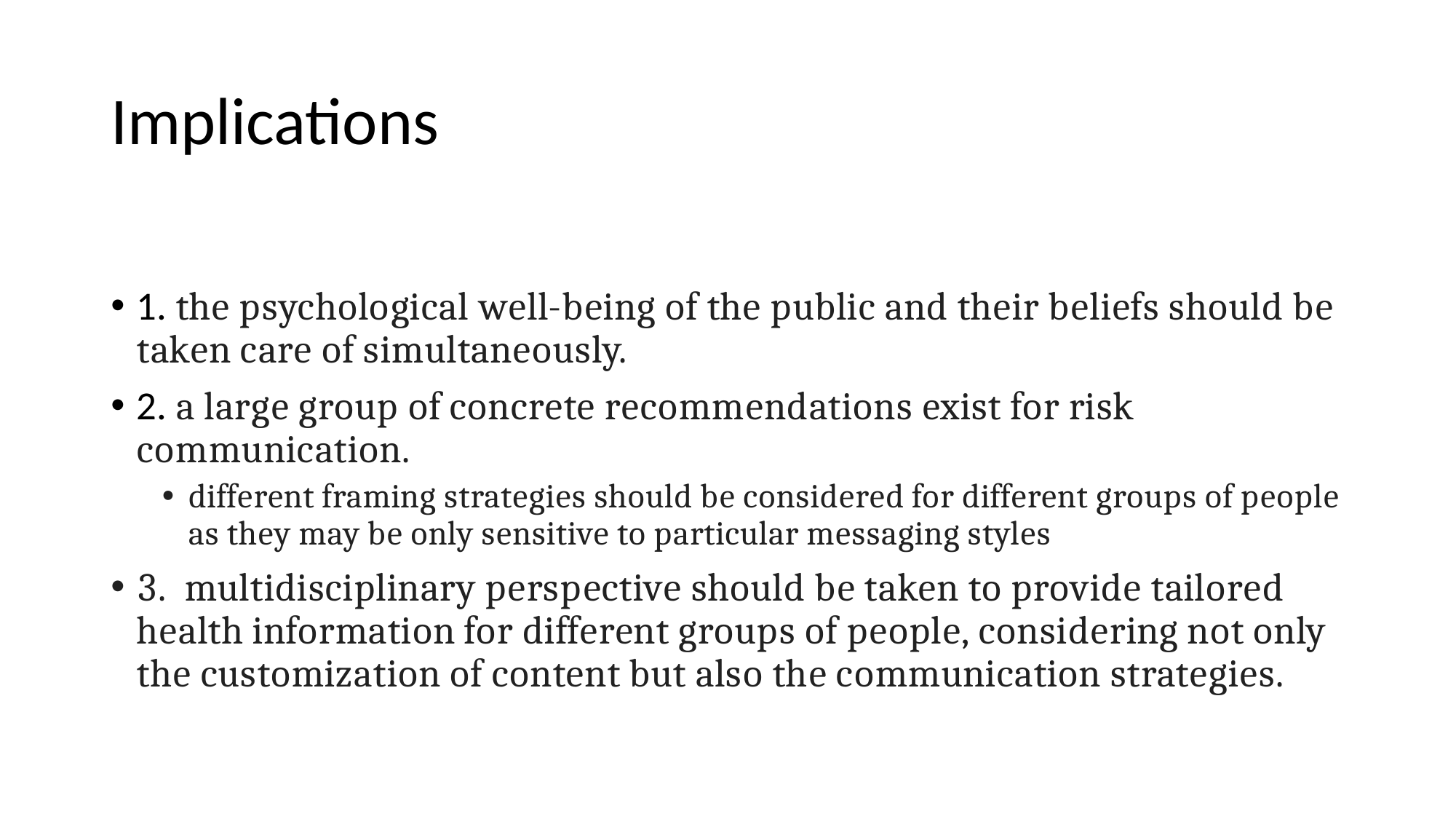

# Implications

1. the psychological well-being of the public and their beliefs should be taken care of simultaneously.
2. a large group of concrete recommendations exist for risk communication.
different framing strategies should be considered for different groups of people as they may be only sensitive to particular messaging styles
3.  multidisciplinary perspective should be taken to provide tailored health information for different groups of people, considering not only the customization of content but also the communication strategies.